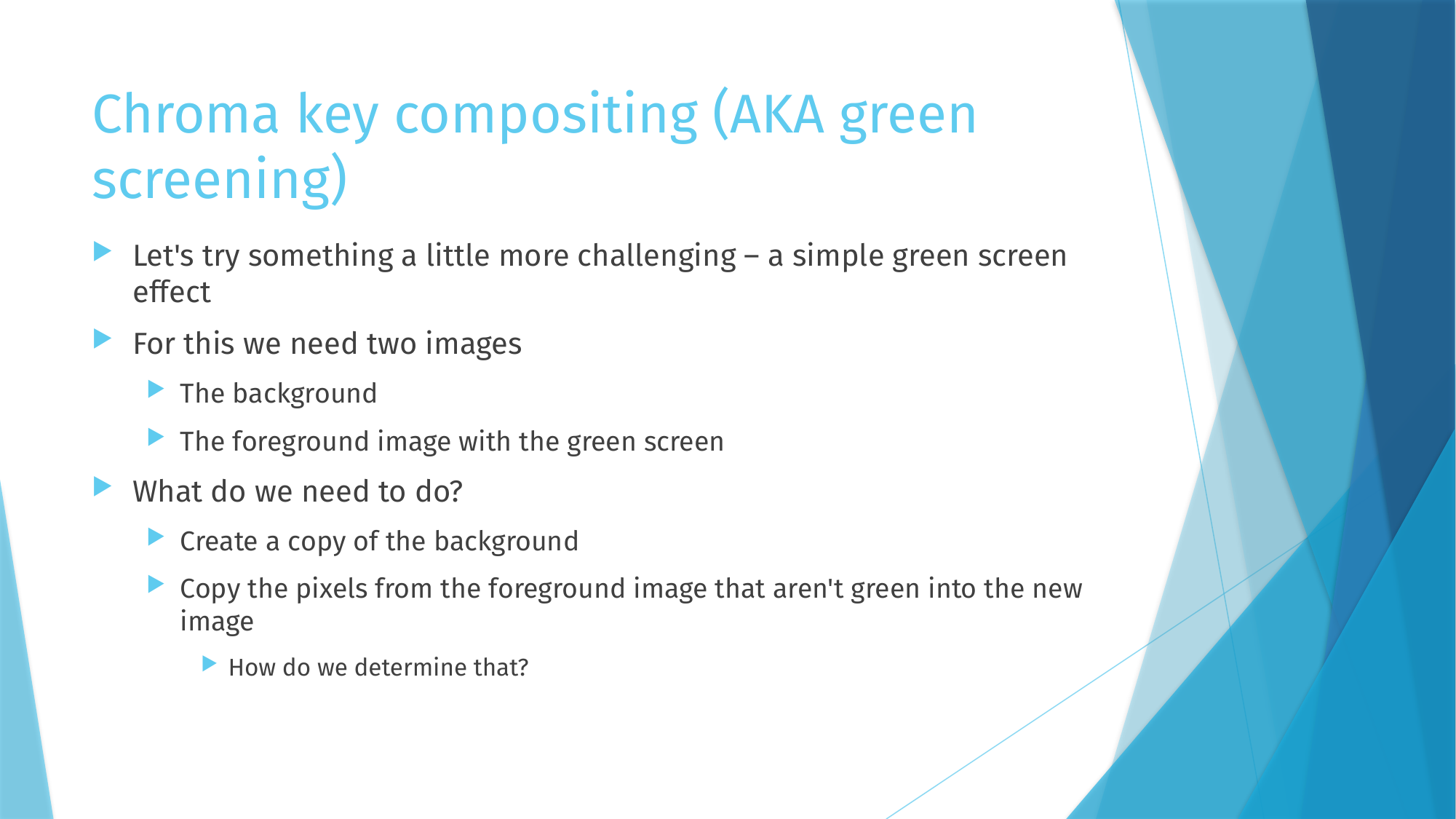

# Chroma key compositing (AKA green screening)
Let's try something a little more challenging – a simple green screen effect
For this we need two images
The background
The foreground image with the green screen
What do we need to do?
Create a copy of the background
Copy the pixels from the foreground image that aren't green into the new image
How do we determine that?